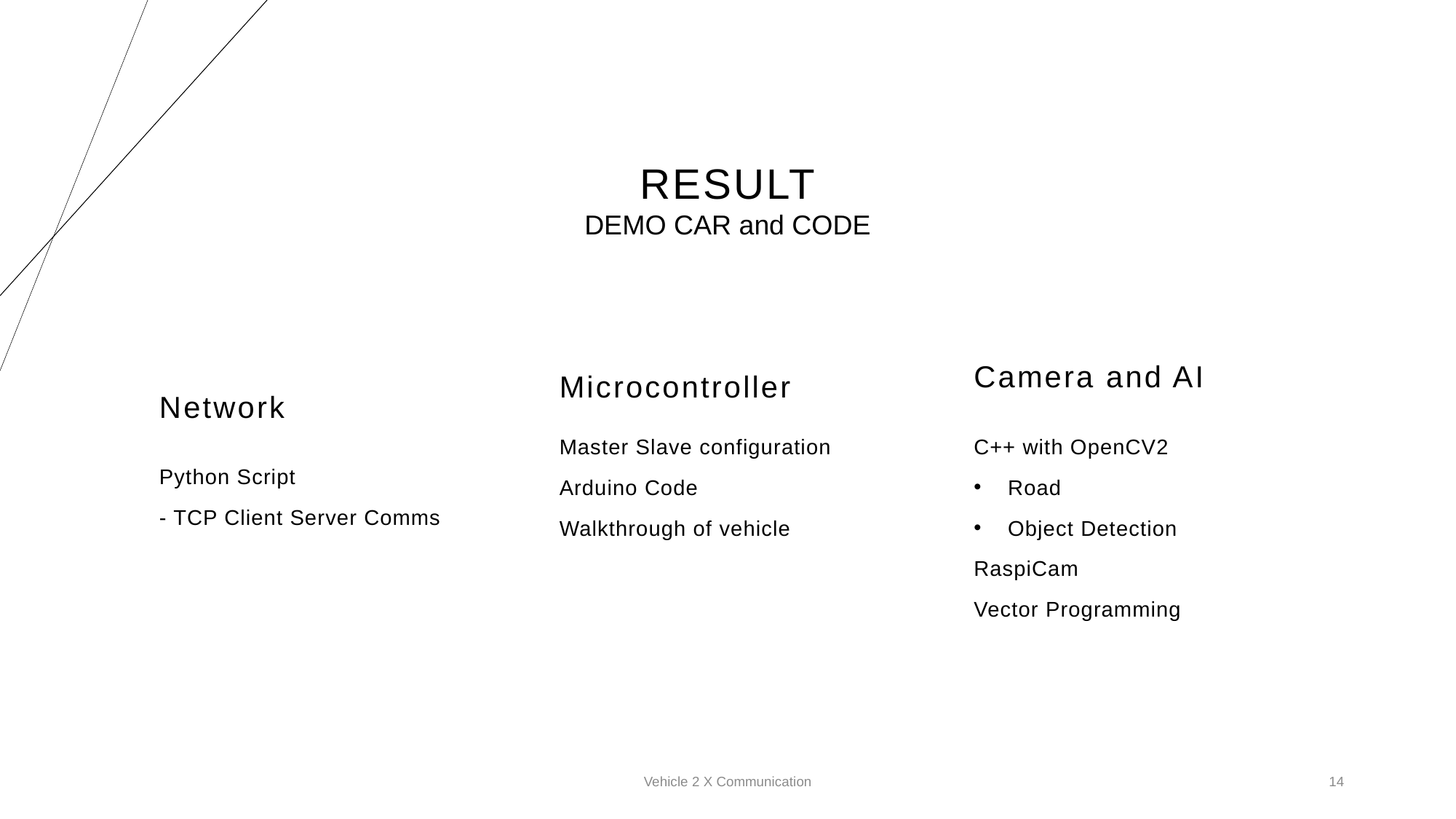

# RESULT
DEMO CAR and CODE
Camera and AI
Microcontroller
Network
Master Slave configuration
Arduino Code
Walkthrough of vehicle
C++ with OpenCV2
Road
Object Detection
RaspiCam
Vector Programming

Python Script
- TCP Client Server Comms

Vehicle 2 X Communication
14